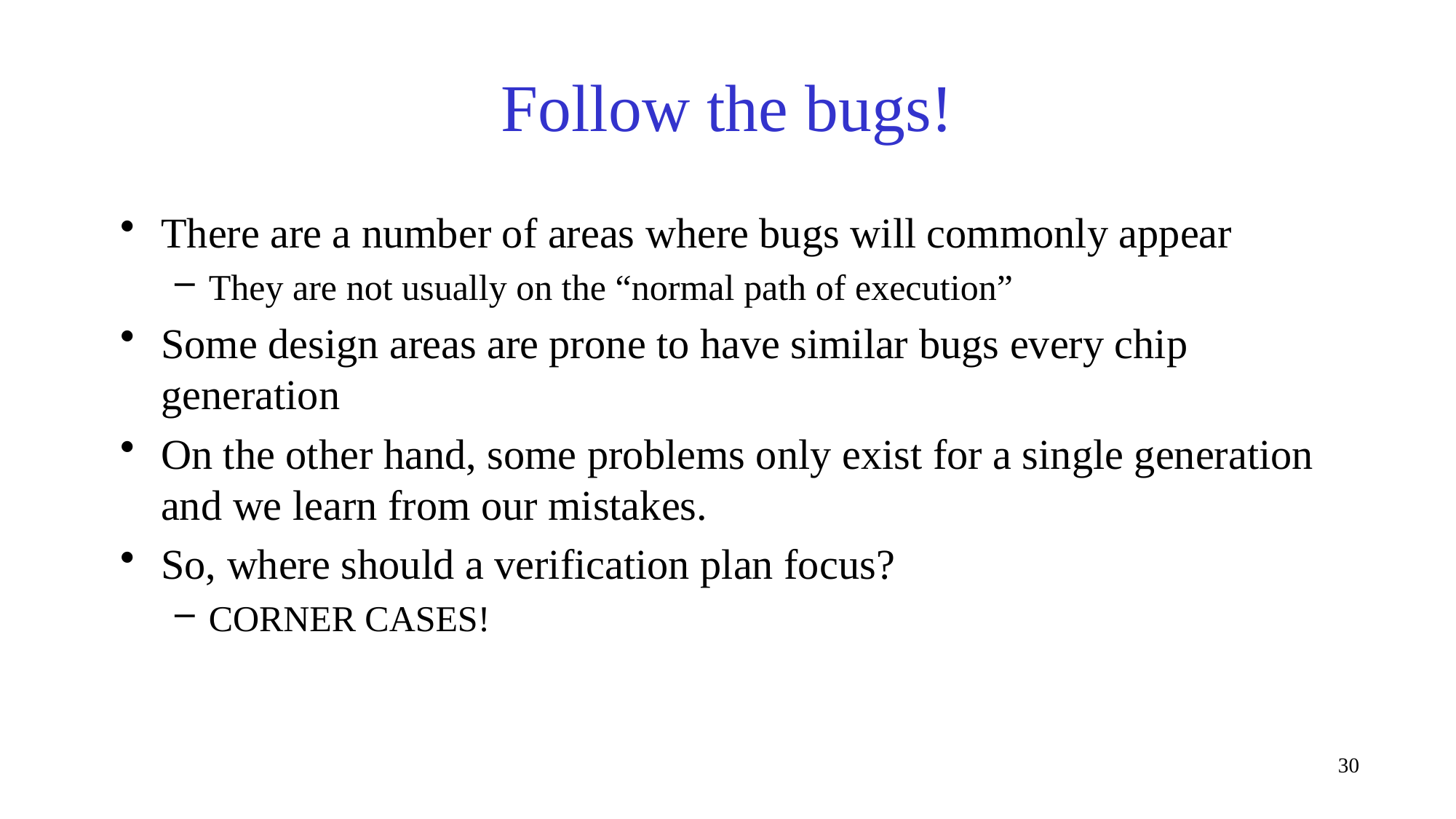

# Follow the bugs!
There are a number of areas where bugs will commonly appear
They are not usually on the “normal path of execution”
Some design areas are prone to have similar bugs every chip generation
On the other hand, some problems only exist for a single generation and we learn from our mistakes.
So, where should a verification plan focus?
CORNER CASES!